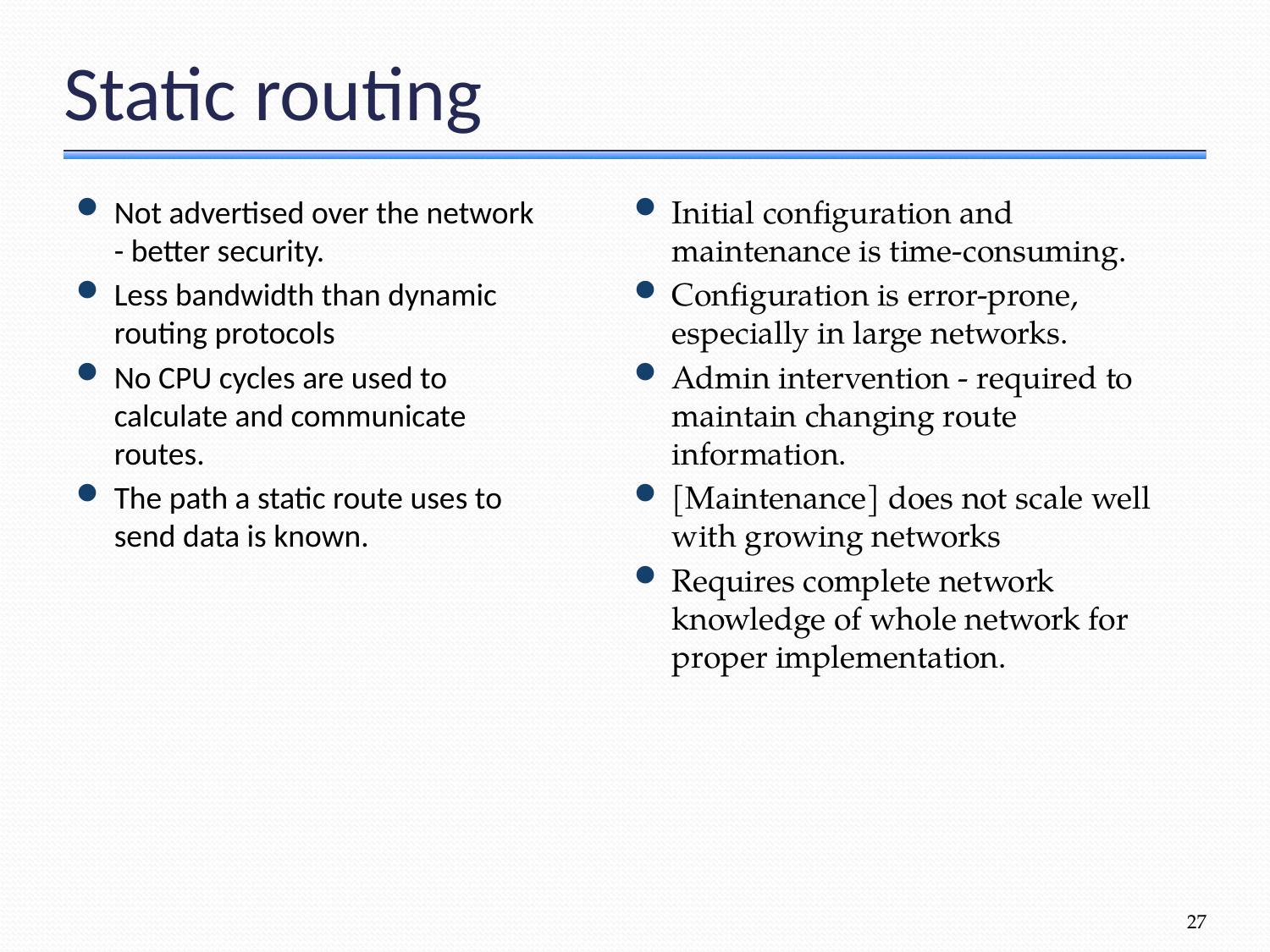

# Static routing
Not advertised over the network - better security.
Less bandwidth than dynamic routing protocols
No CPU cycles are used to calculate and communicate routes.
The path a static route uses to send data is known.
Initial configuration and maintenance is time-consuming.
Configuration is error-prone, especially in large networks.
Admin intervention - required to maintain changing route information.
[Maintenance] does not scale well with growing networks
Requires complete network knowledge of whole network for proper implementation.
27